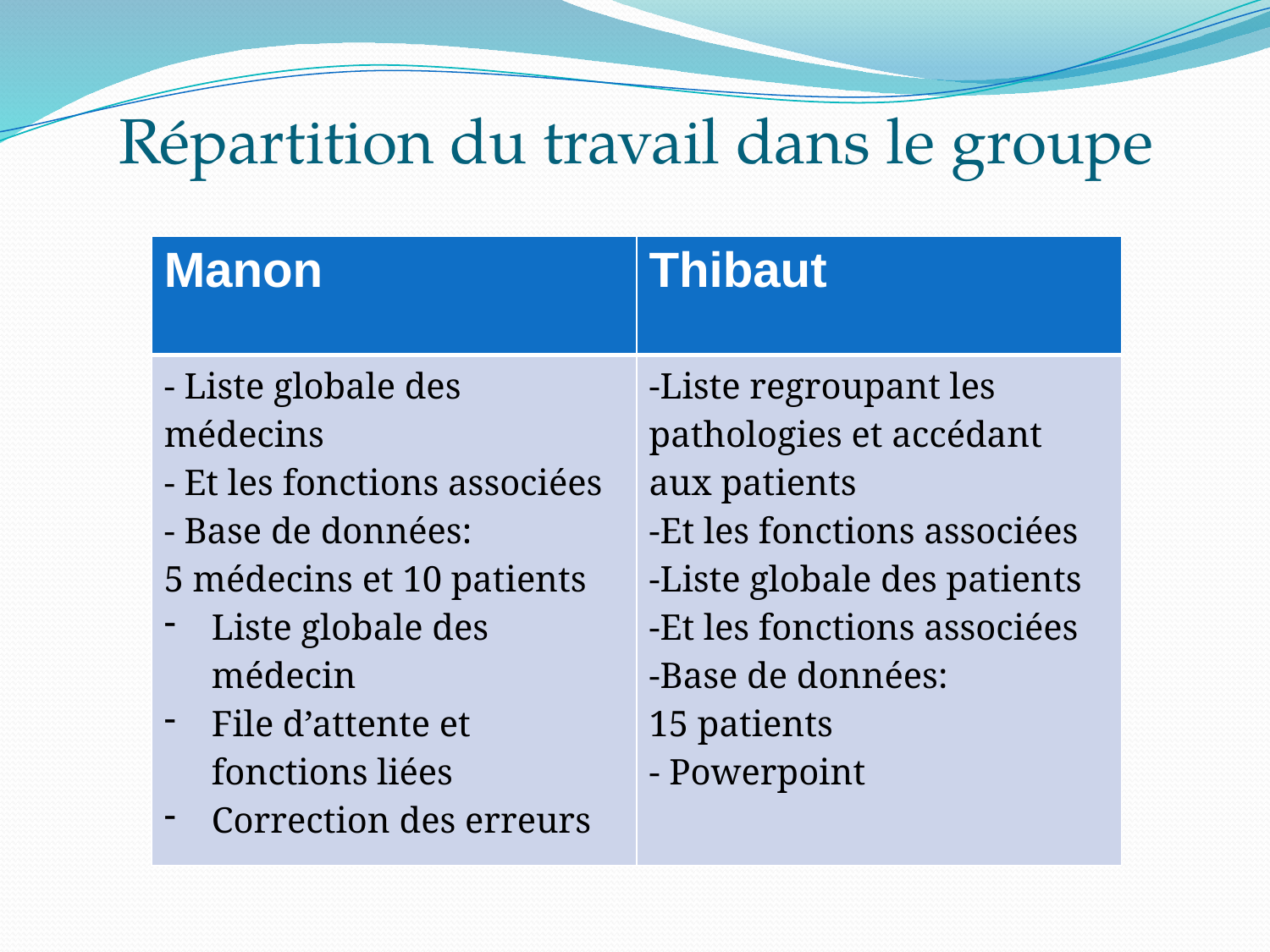

# Répartition du travail dans le groupe
| Manon | Thibaut |
| --- | --- |
| - Liste globale des médecins - Et les fonctions associées - Base de données: 5 médecins et 10 patients Liste globale des médecin File d’attente et fonctions liées Correction des erreurs | -Liste regroupant les pathologies et accédant aux patients -Et les fonctions associées -Liste globale des patients -Et les fonctions associées -Base de données: 15 patients - Powerpoint |